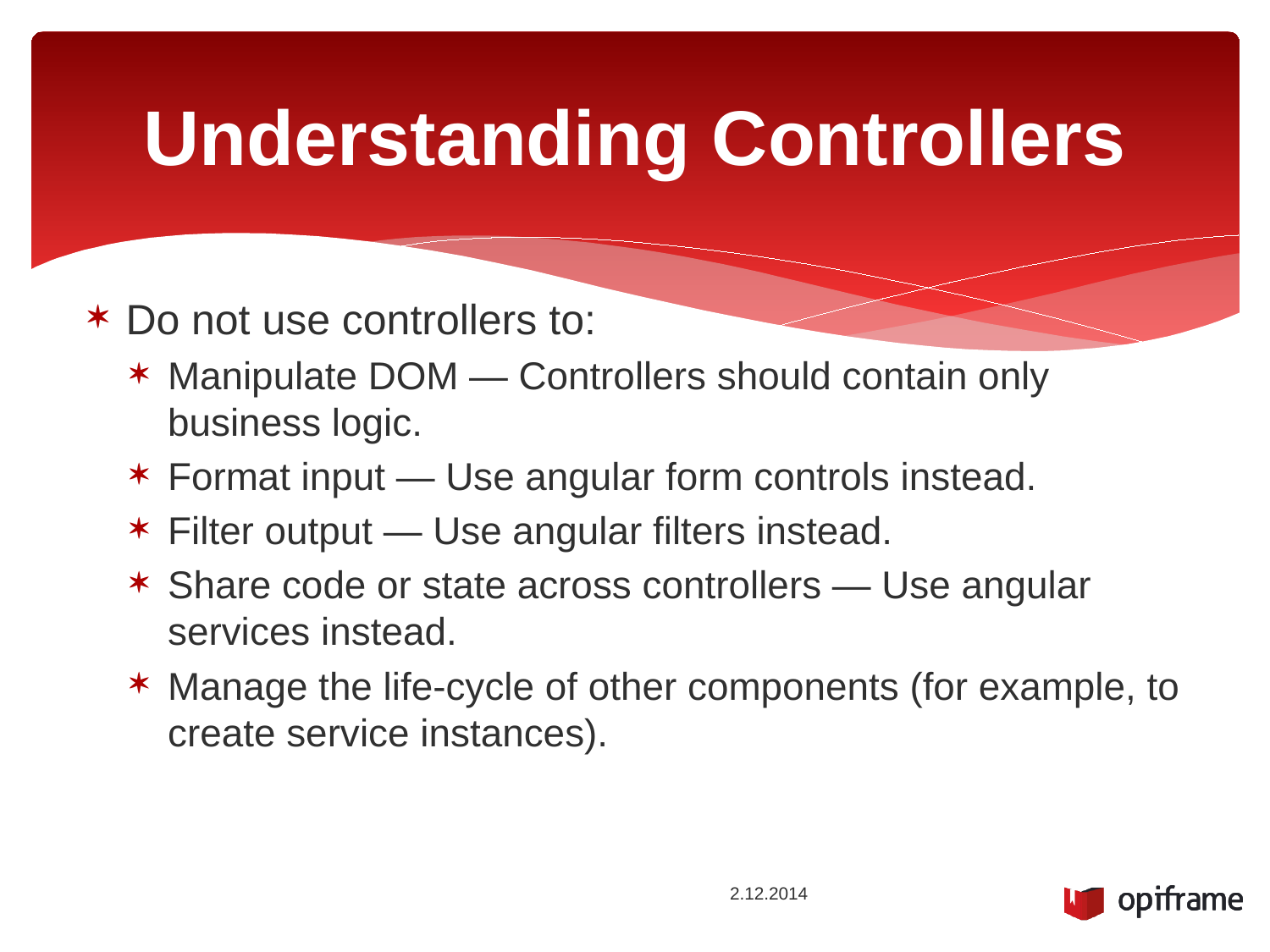

# Understanding Controllers
Do not use controllers to:
Manipulate DOM — Controllers should contain only business logic.
Format input — Use angular form controls instead.
Filter output — Use angular filters instead.
Share code or state across controllers — Use angular services instead.
Manage the life-cycle of other components (for example, to create service instances).

2.12.2014